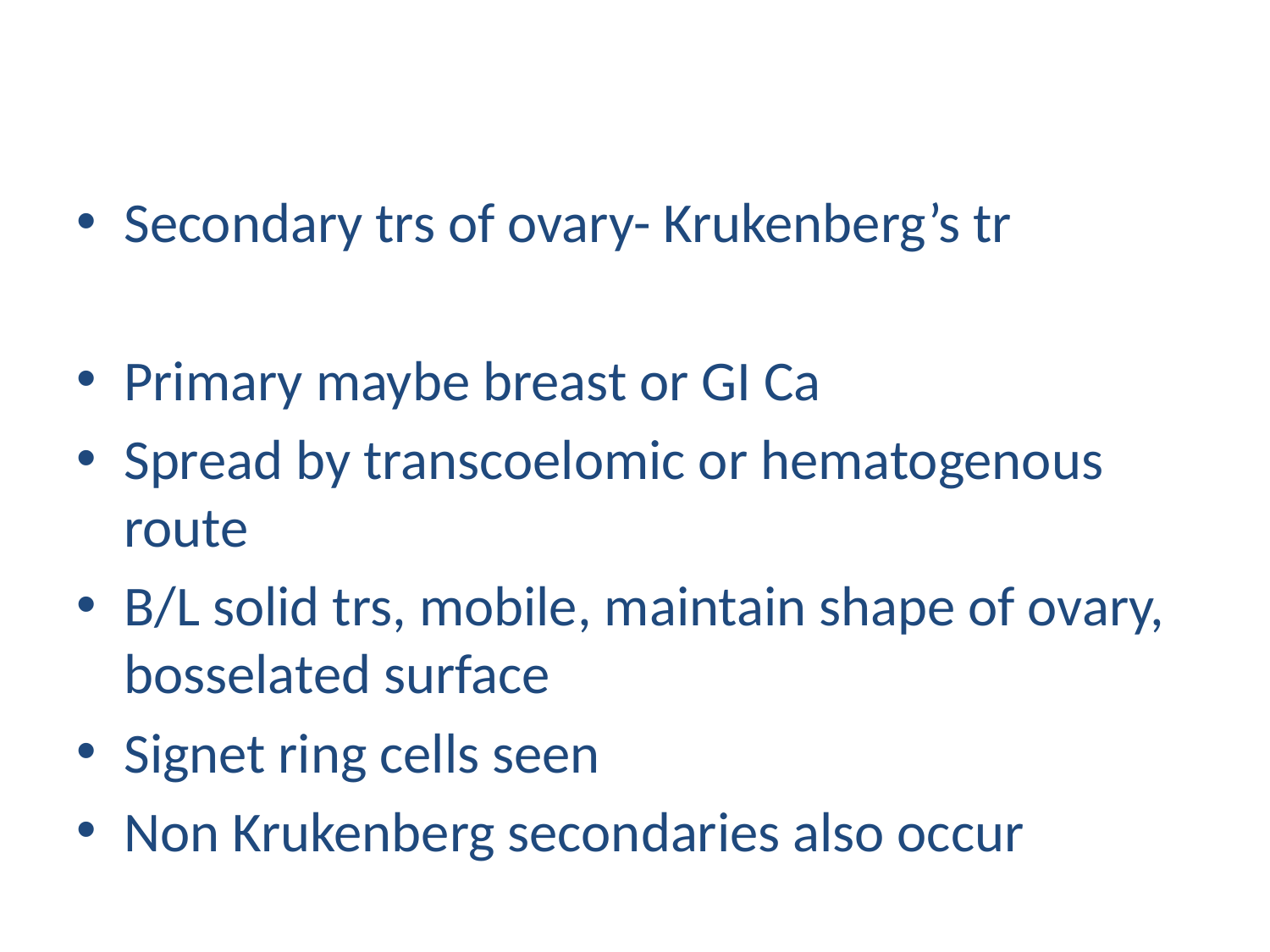

#
Secondary trs of ovary- Krukenberg’s tr

Primary maybe breast or GI Ca
Spread by transcoelomic or hematogenous route
B/L solid trs, mobile, maintain shape of ovary,  bosselated surface
Signet ring cells seen
Non Krukenberg secondaries also occur